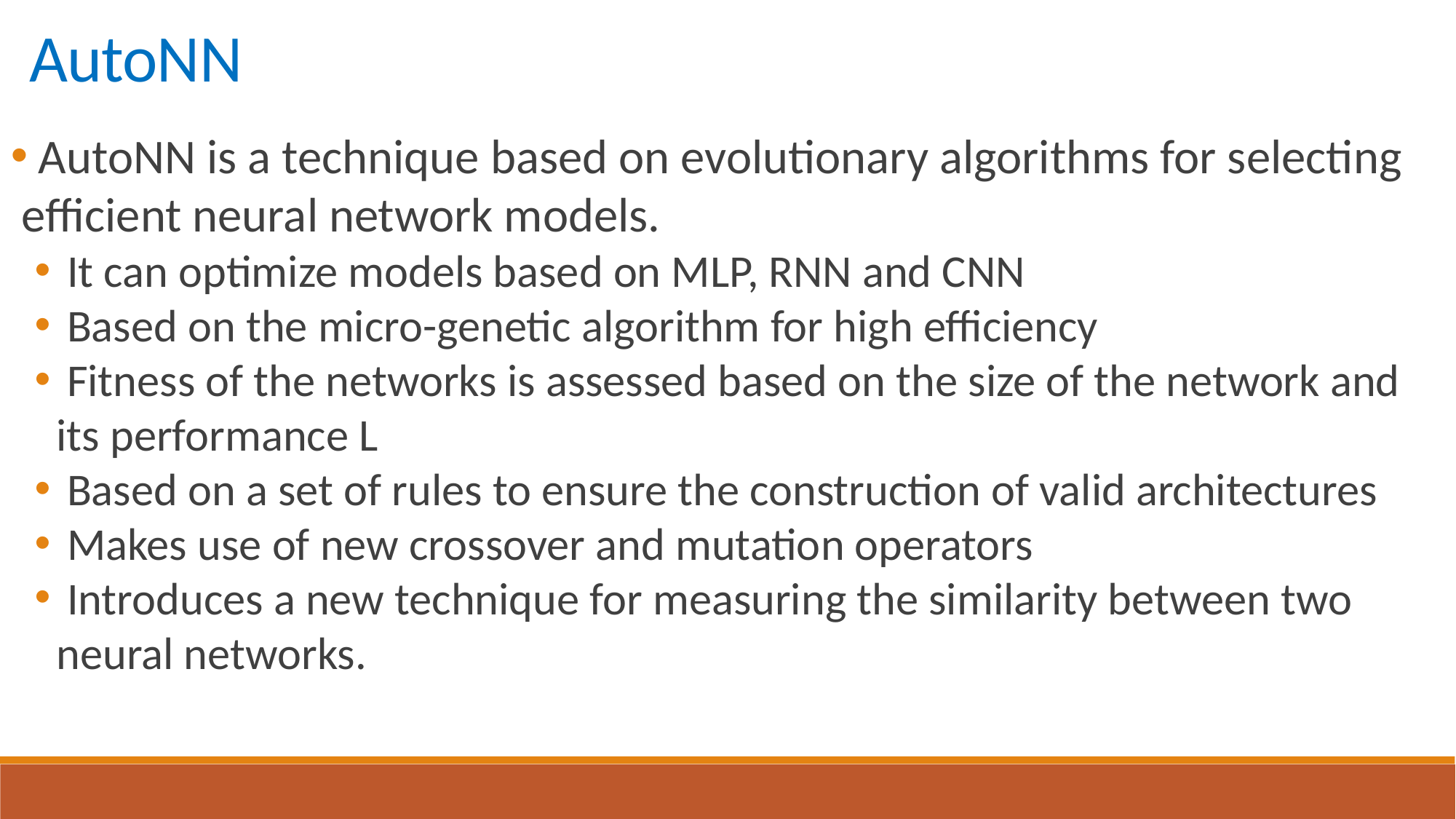

AutoNN
 AutoNN is a technique based on evolutionary algorithms for selecting efficient neural network models.
 It can optimize models based on MLP, RNN and CNN
 Based on the micro-genetic algorithm for high efficiency
 Fitness of the networks is assessed based on the size of the network and its performance L
 Based on a set of rules to ensure the construction of valid architectures
 Makes use of new crossover and mutation operators
 Introduces a new technique for measuring the similarity between two neural networks.